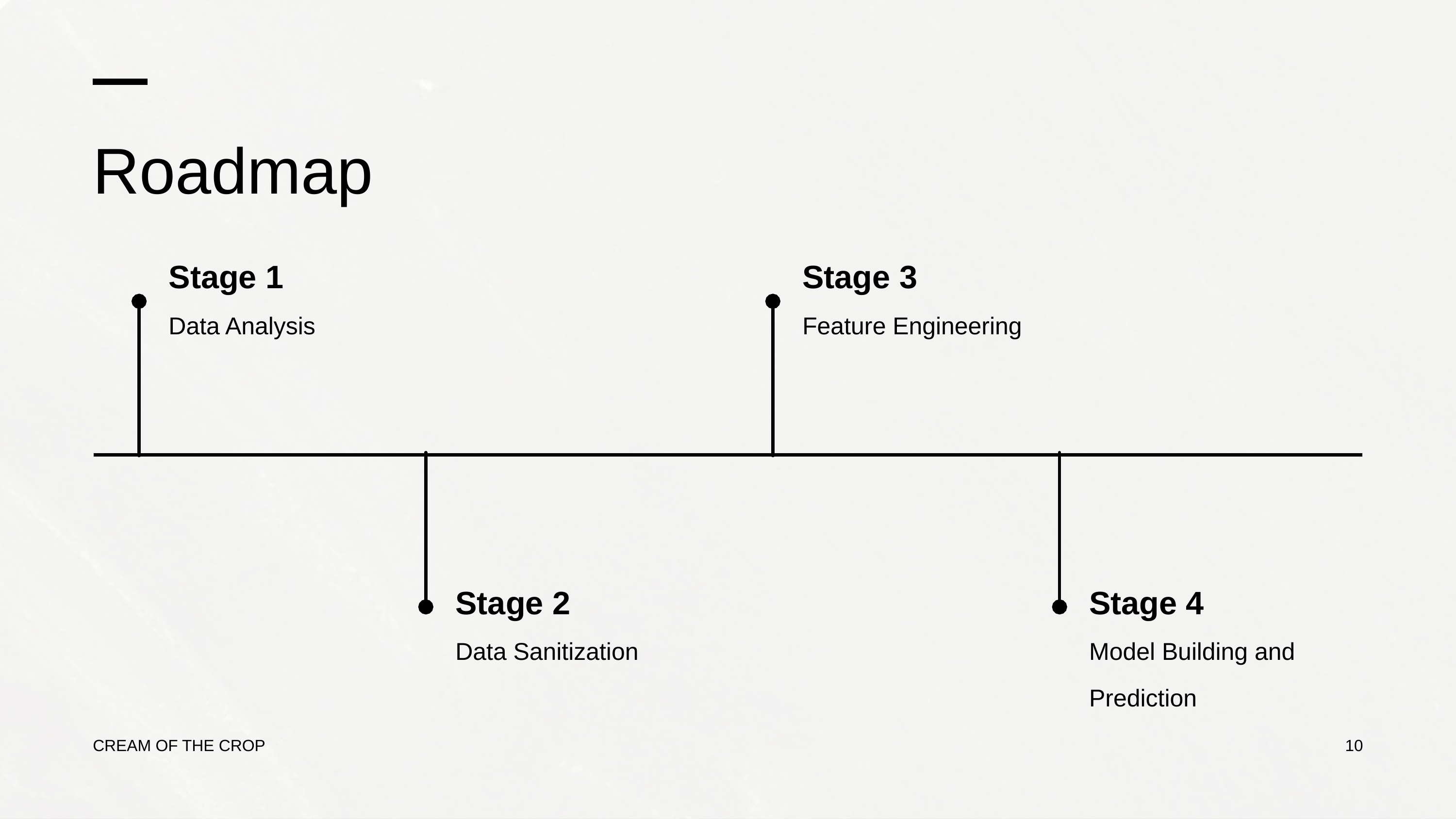

Roadmap
Stage 1
Stage 3
Data Analysis
Feature Engineering
Stage 2
Stage 4
Data Sanitization
Model Building and Prediction
CREAM OF THE CROP
10